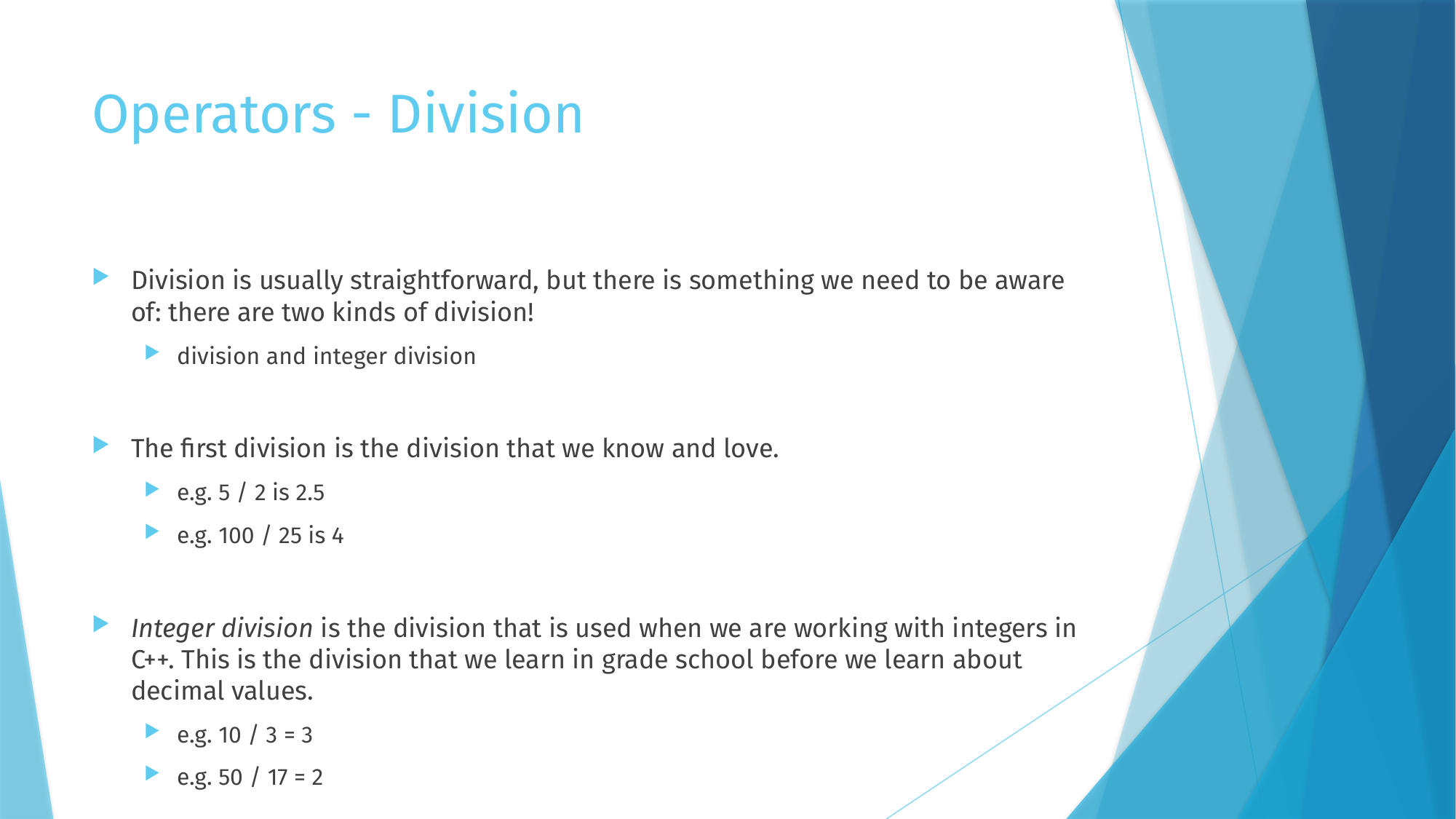

# Operators - Division
Division is usually straightforward, but there is something we need to be aware of: there are two kinds of division!
division and integer division

The first division is the division that we know and love.
e.g. 5 / 2 is 2.5
e.g. 100 / 25 is 4

Integer division is the division that is used when we are working with integers in C++. This is the division that we learn in grade school before we learn about decimal values.
e.g. 10 / 3 = 3
e.g. 50 / 17 = 2